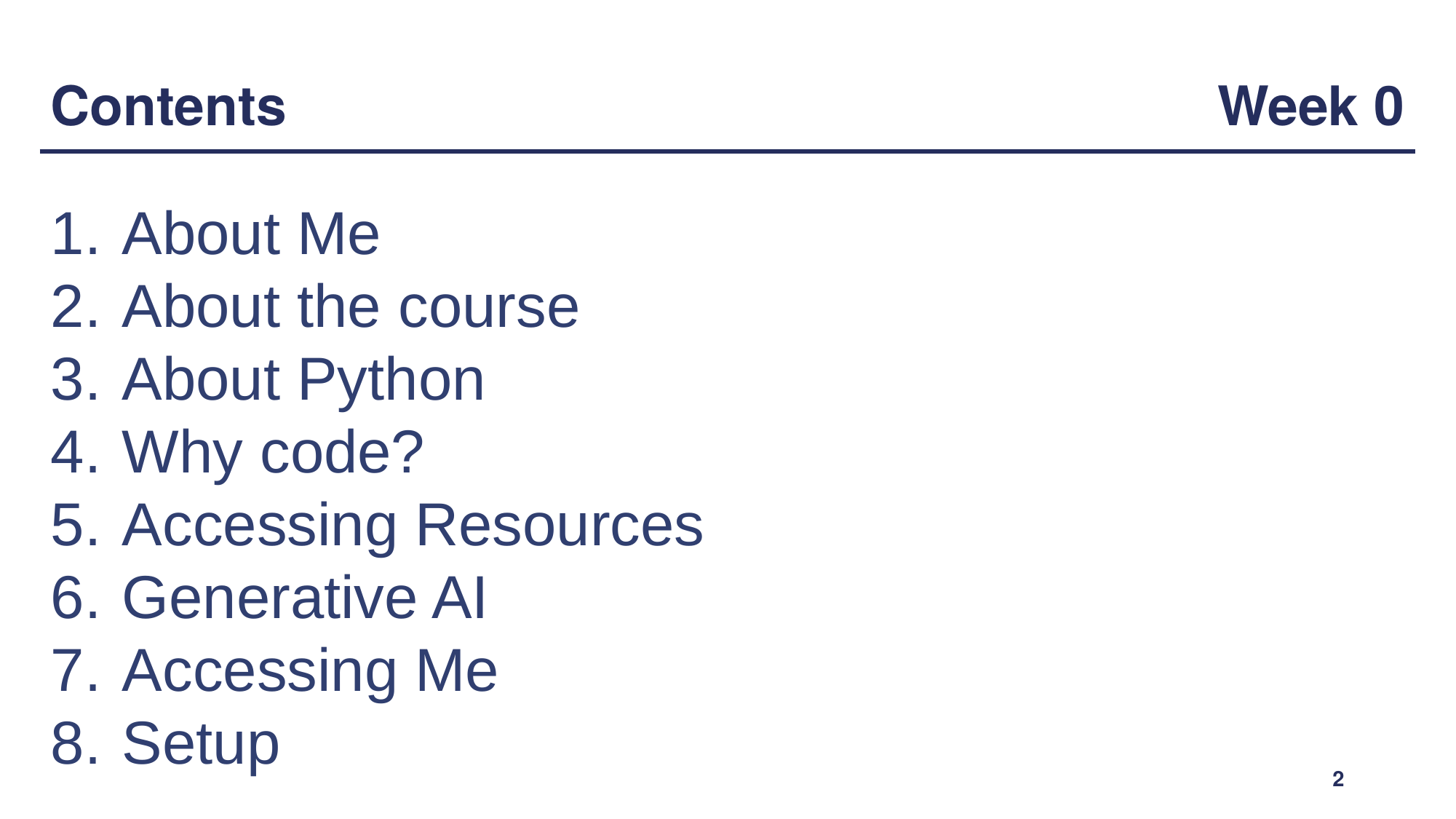

Contents
Week 0
 About Me
 About the course
 About Python
 Why code?
 Accessing Resources
 Generative AI
 Accessing Me
 Setup

2